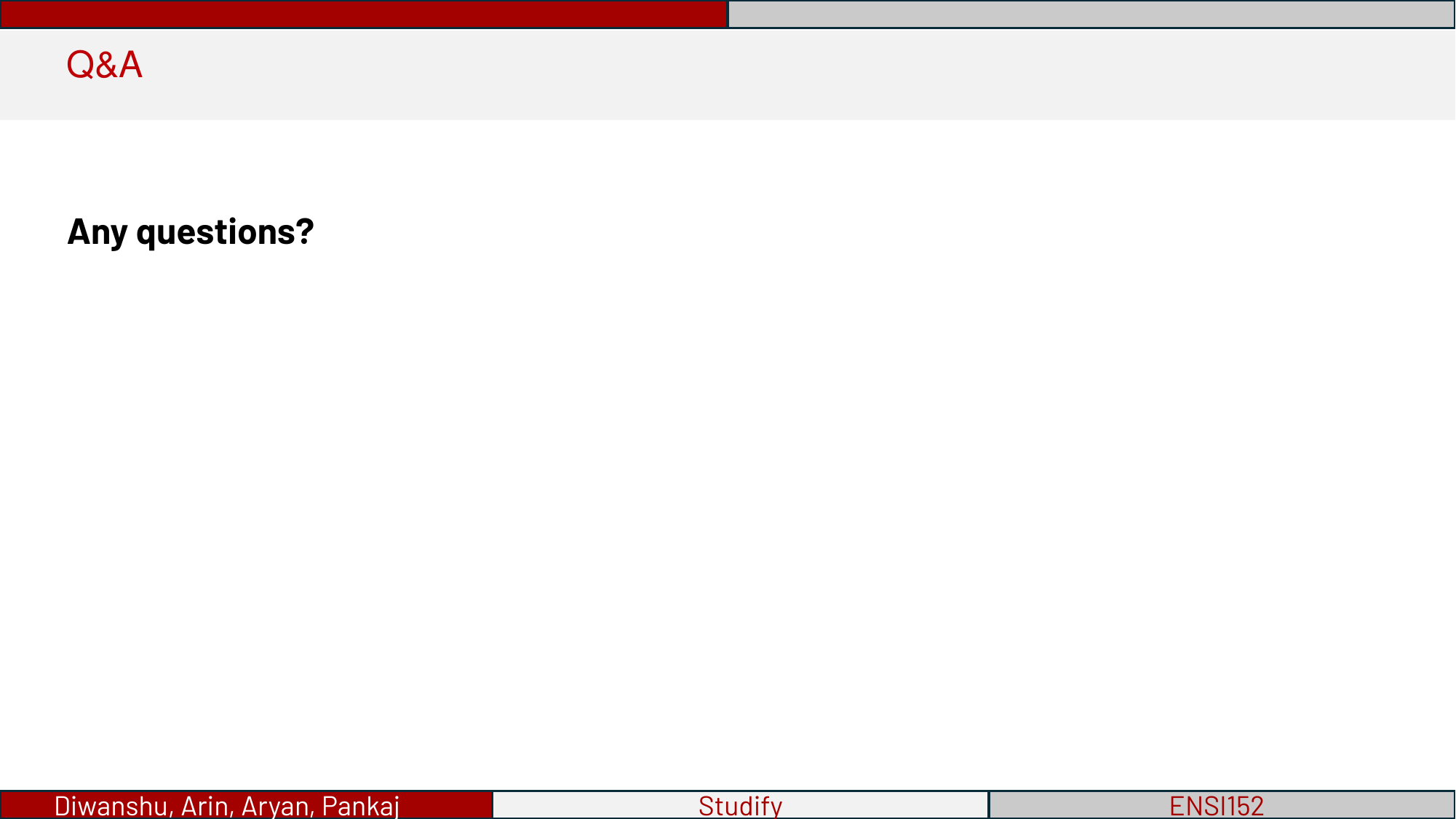

Q&A
Any questions?

         Diwanshu, Arin, Aryan, Pankaj
Diwanshu, Arin, Aryan, Pankaj
Studify
                                              ENSI152